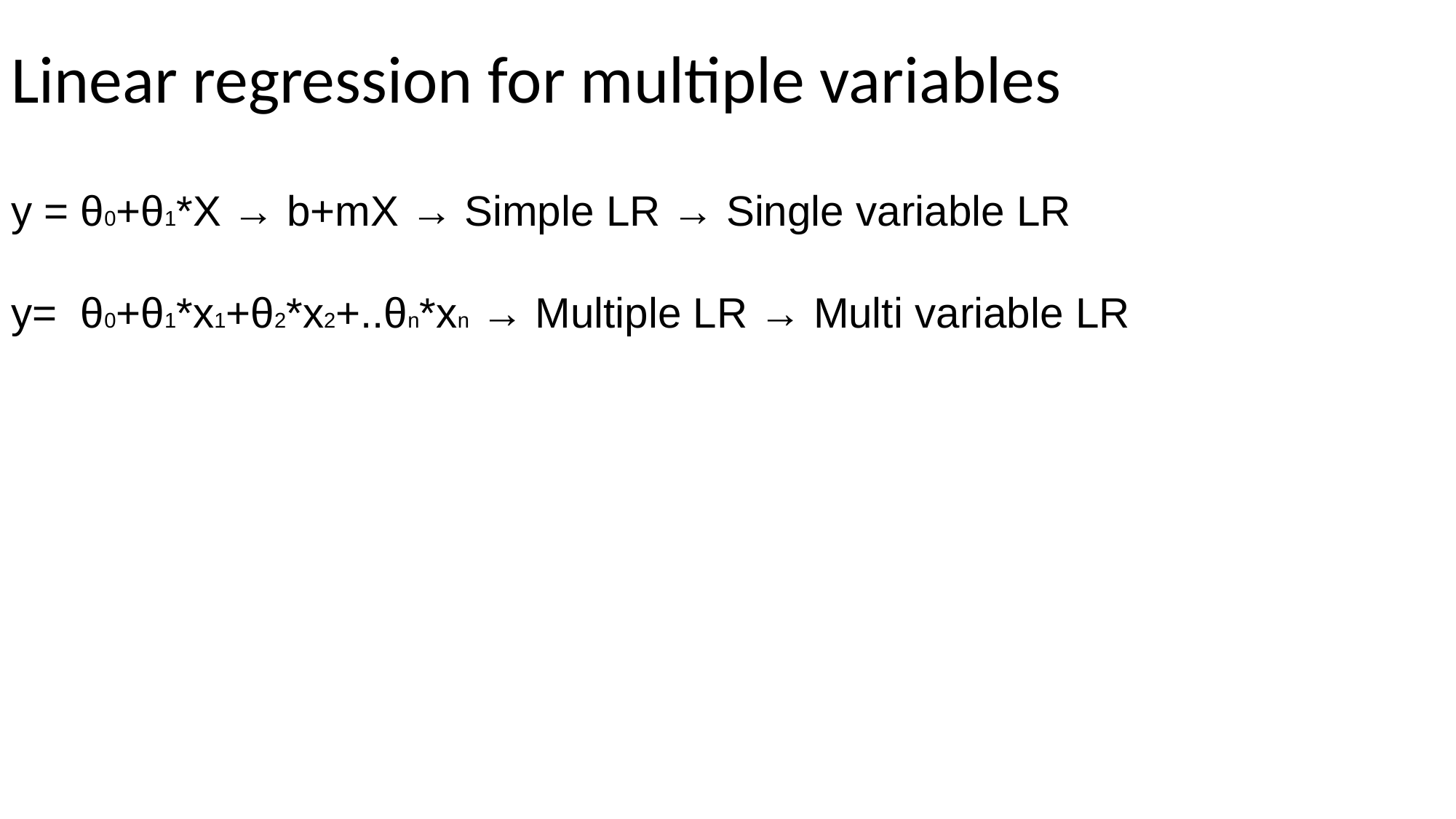

# Linear regression for multiple variables
y = θ0+θ1*X → b+mX → Simple LR → Single variable LR

y=  θ0+θ1*x1+θ2*x2+..θn*xn → Multiple LR → Multi variable LR